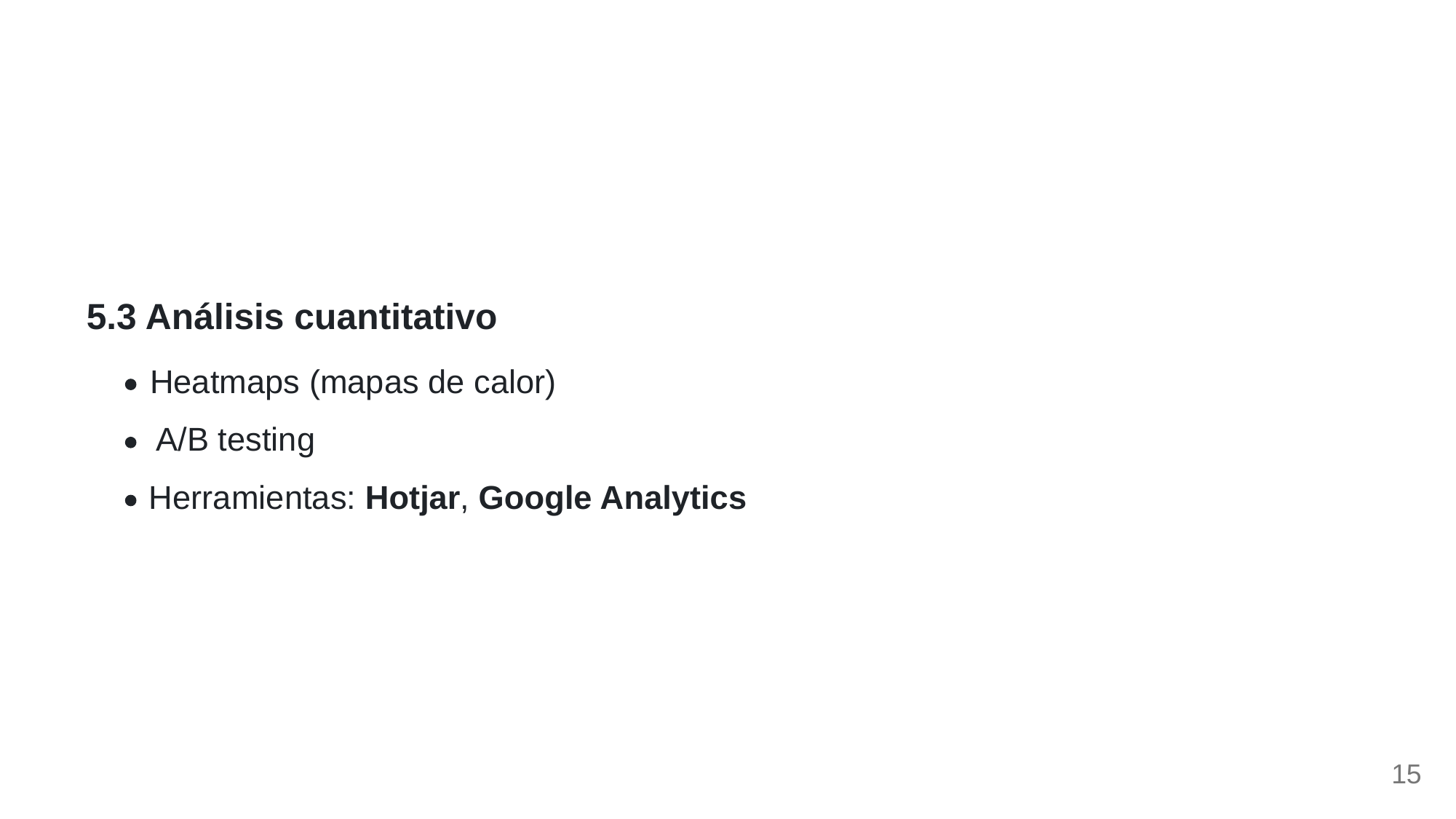

5.3 Análisis cuantitativo
Heatmaps (mapas de calor)

A/B testing

Herramientas: Hotjar, Google Analytics

15